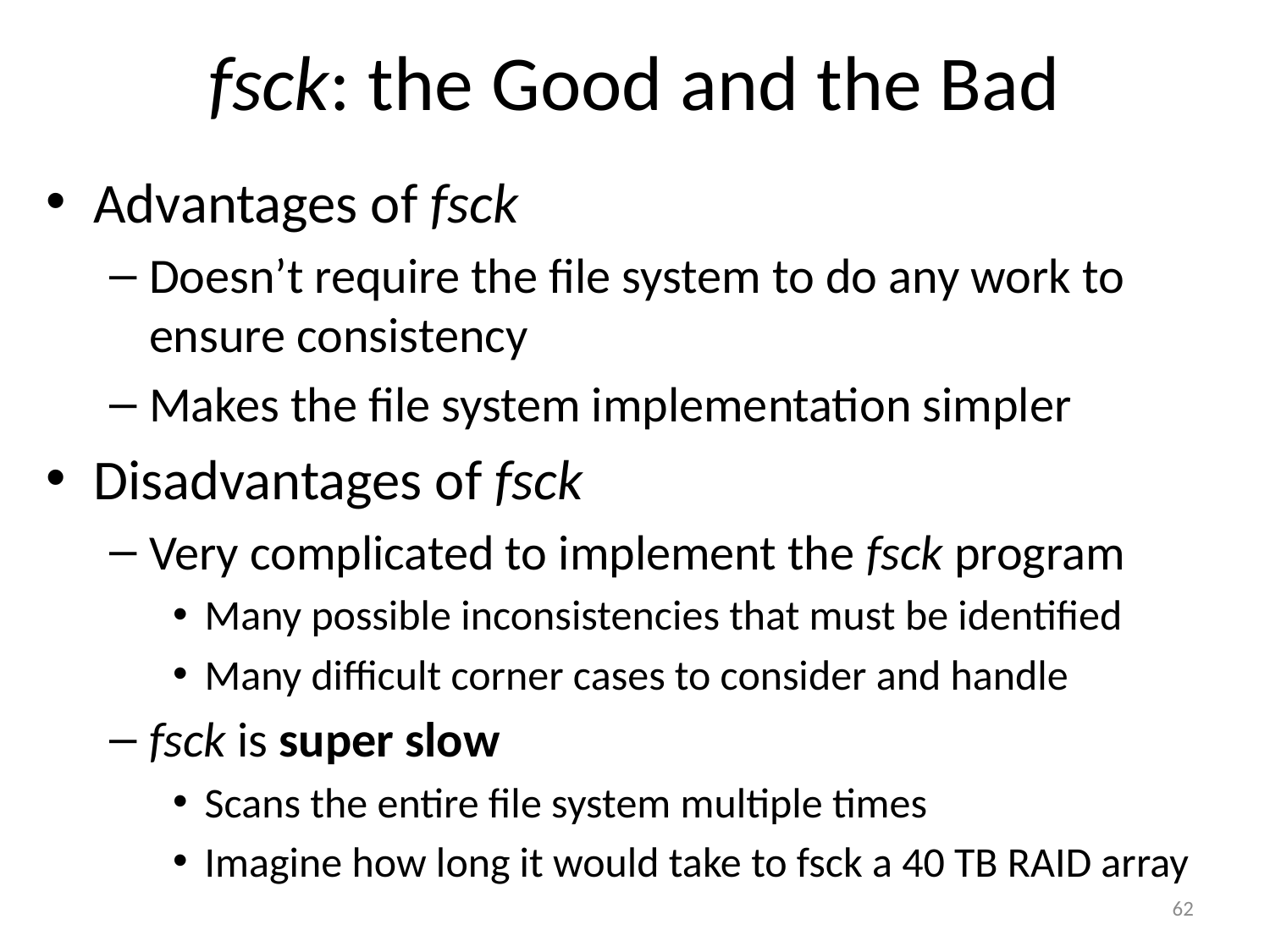

# fsck: the Good and the Bad
Advantages of fsck
Doesn’t require the file system to do any work to ensure consistency
Makes the file system implementation simpler
Disadvantages of fsck
Very complicated to implement the fsck program
Many possible inconsistencies that must be identified
Many difficult corner cases to consider and handle
fsck is super slow
Scans the entire file system multiple times
Imagine how long it would take to fsck a 40 TB RAID array
62